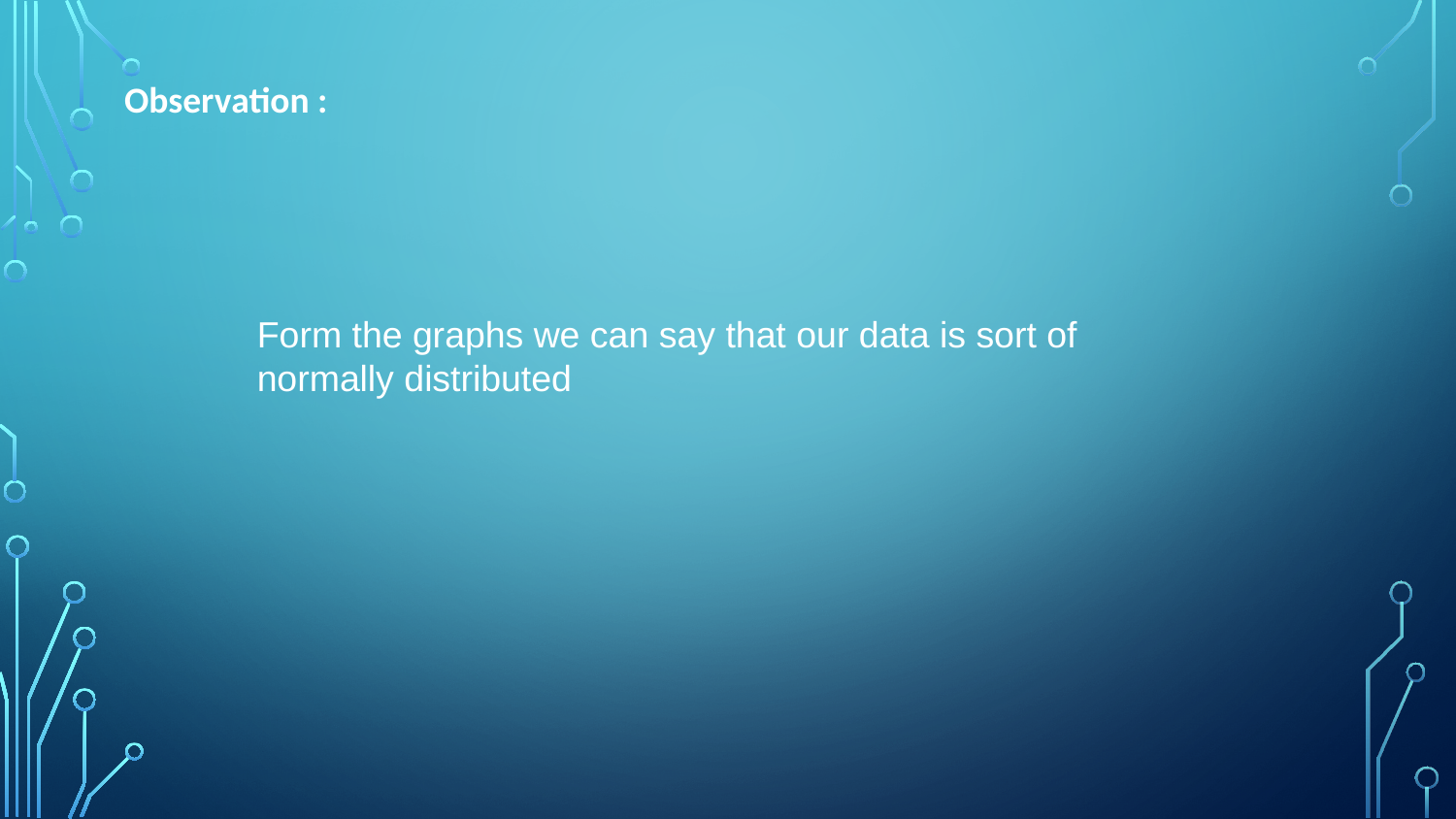

Observation :
Form the graphs we can say that our data is sort of normally distributed